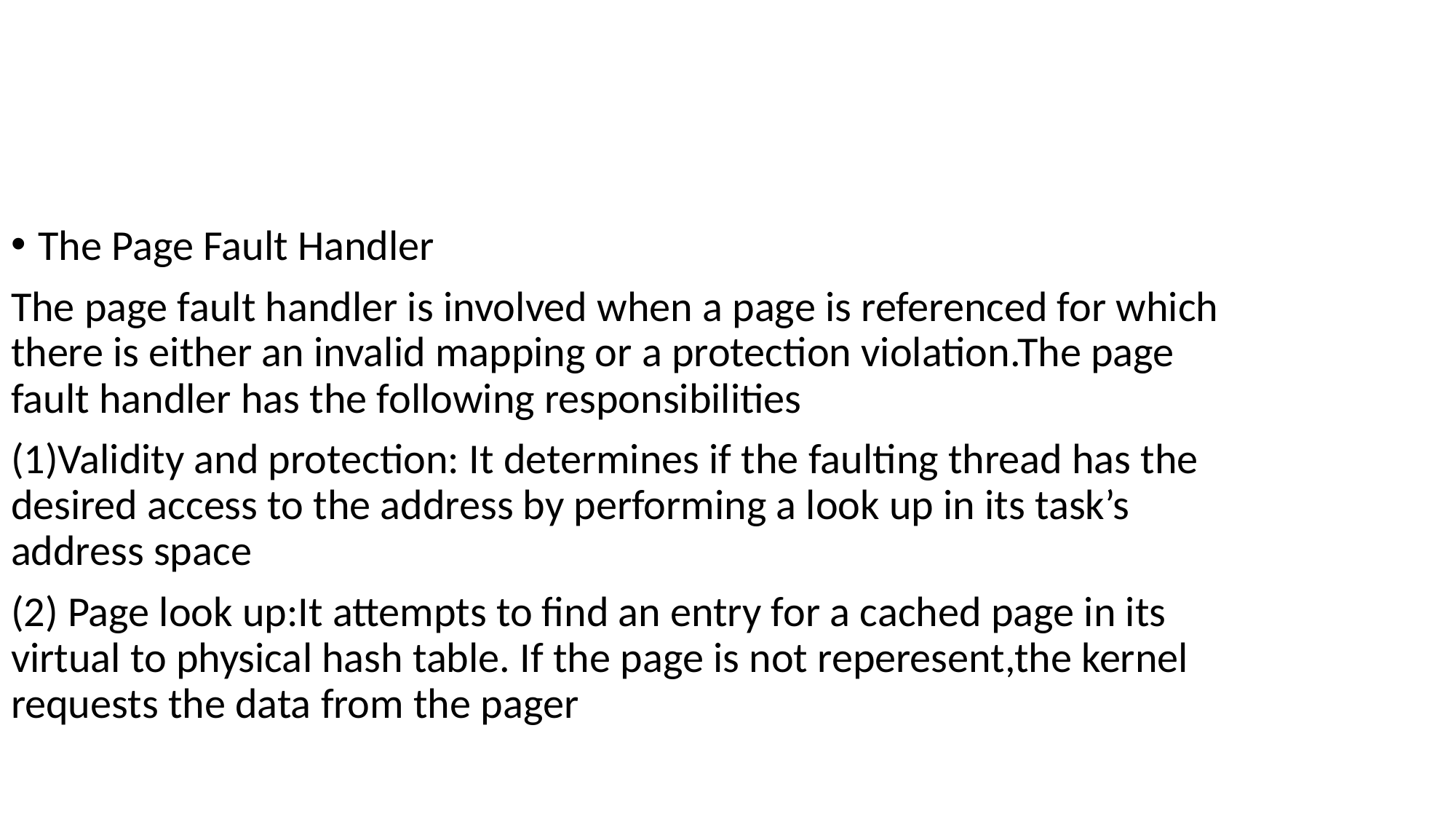

The Page Fault Handler
The page fault handler is involved when a page is referenced for which there is either an invalid mapping or a protection violation.The page fault handler has the following responsibilities
(1)Validity and protection: It determines if the faulting thread has the desired access to the address by performing a look up in its task’s address space
(2) Page look up:It attempts to find an entry for a cached page in its virtual to physical hash table. If the page is not reperesent,the kernel requests the data from the pager